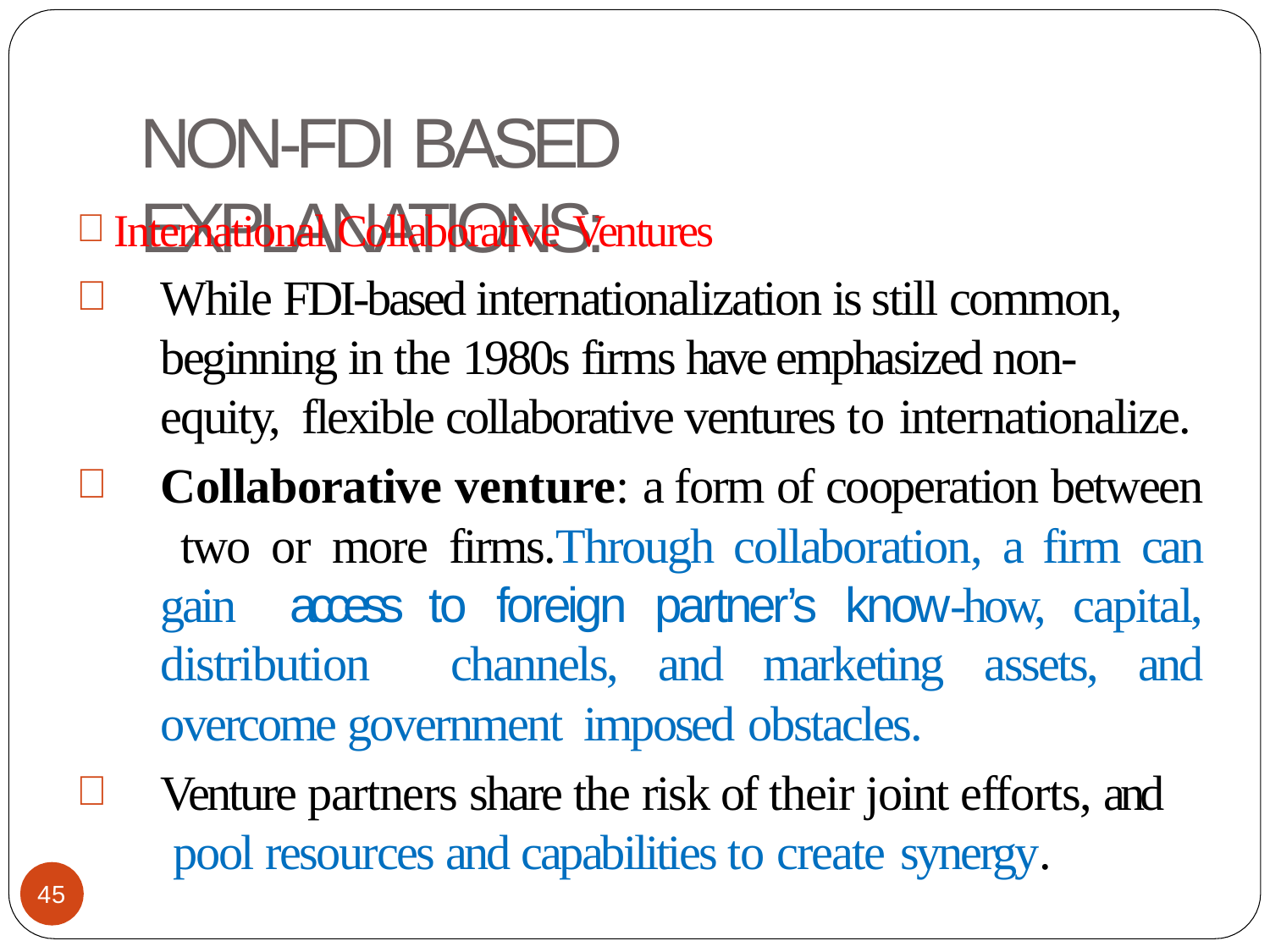

# NON-FDI BASED EXPLANATIONS:
International Collaborative Ventures
While FDI-based internationalization is still common,  beginning in the 1980s firms have emphasized non-equity,  flexible collaborative ventures to internationalize.
Collaborative venture: a form of cooperation between  two or more firms.Through collaboration, a firm can gain  access to foreign partner’s know-how, capital, distribution  channels, and marketing assets, and overcome government  imposed obstacles.
Venture partners share the risk of their joint efforts, and  pool resources and capabilities to create synergy.

45